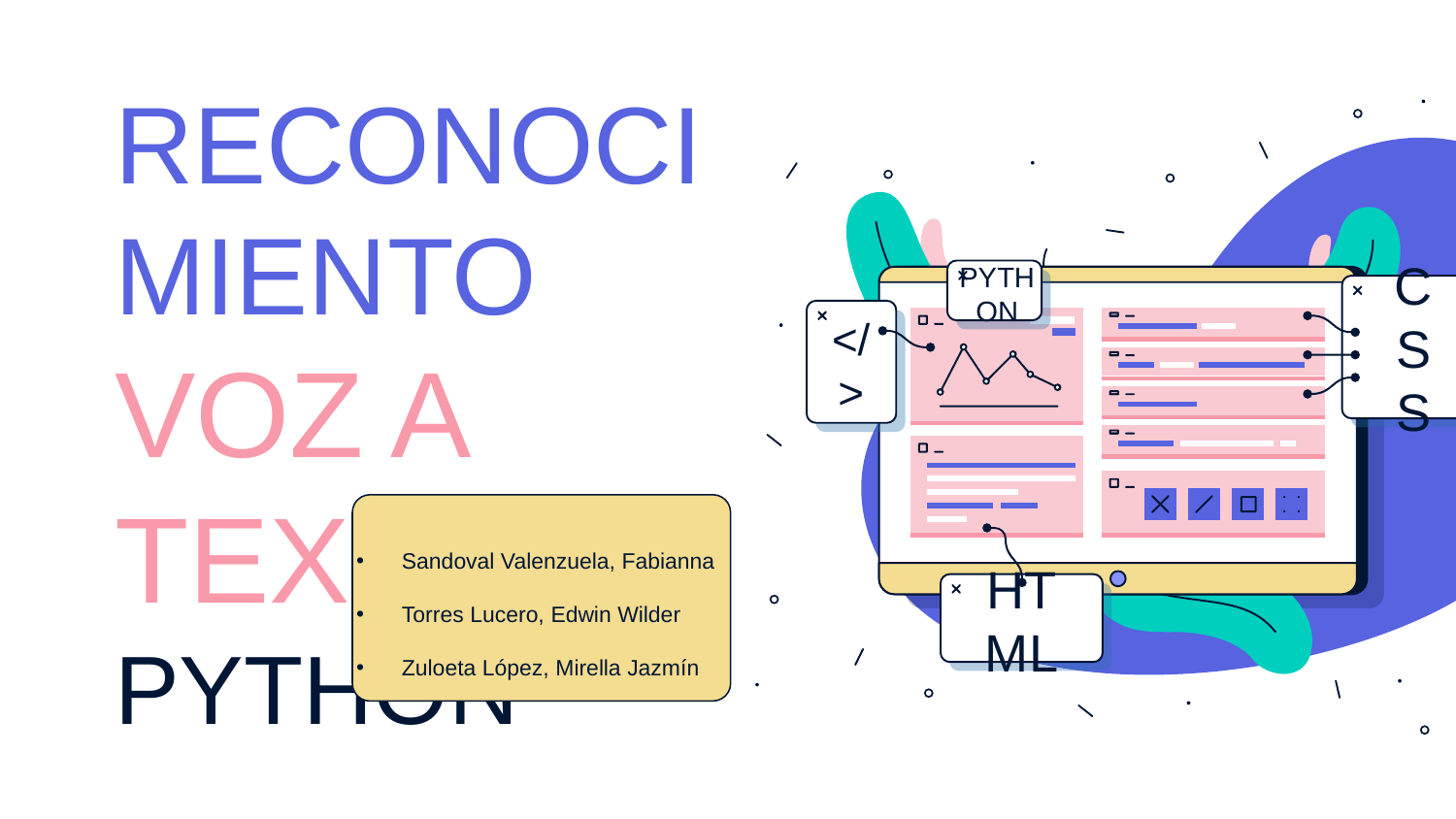

PYTHON

CSS

</>

HTML
# RECONOCIMIENTO VOZ A TEXTO EN PYTHON

Sandoval Valenzuela, Fabianna
Torres Lucero, Edwin Wilder
Zuloeta López, Mirella Jazmín